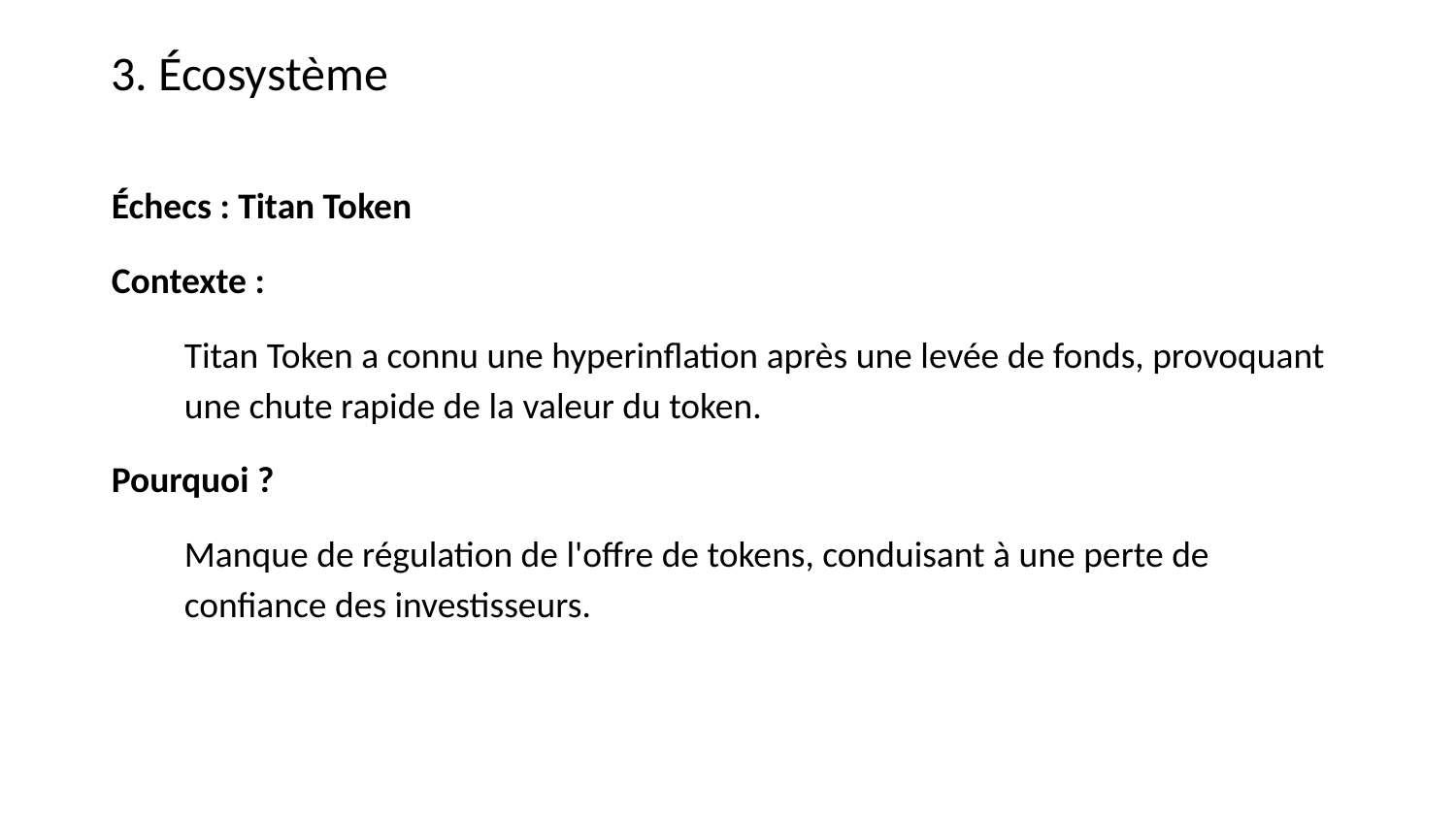

3. Écosystème
Échecs : Titan Token
Contexte :
Titan Token a connu une hyperinflation après une levée de fonds, provoquant une chute rapide de la valeur du token.
Pourquoi ?
Manque de régulation de l'offre de tokens, conduisant à une perte de confiance des investisseurs.